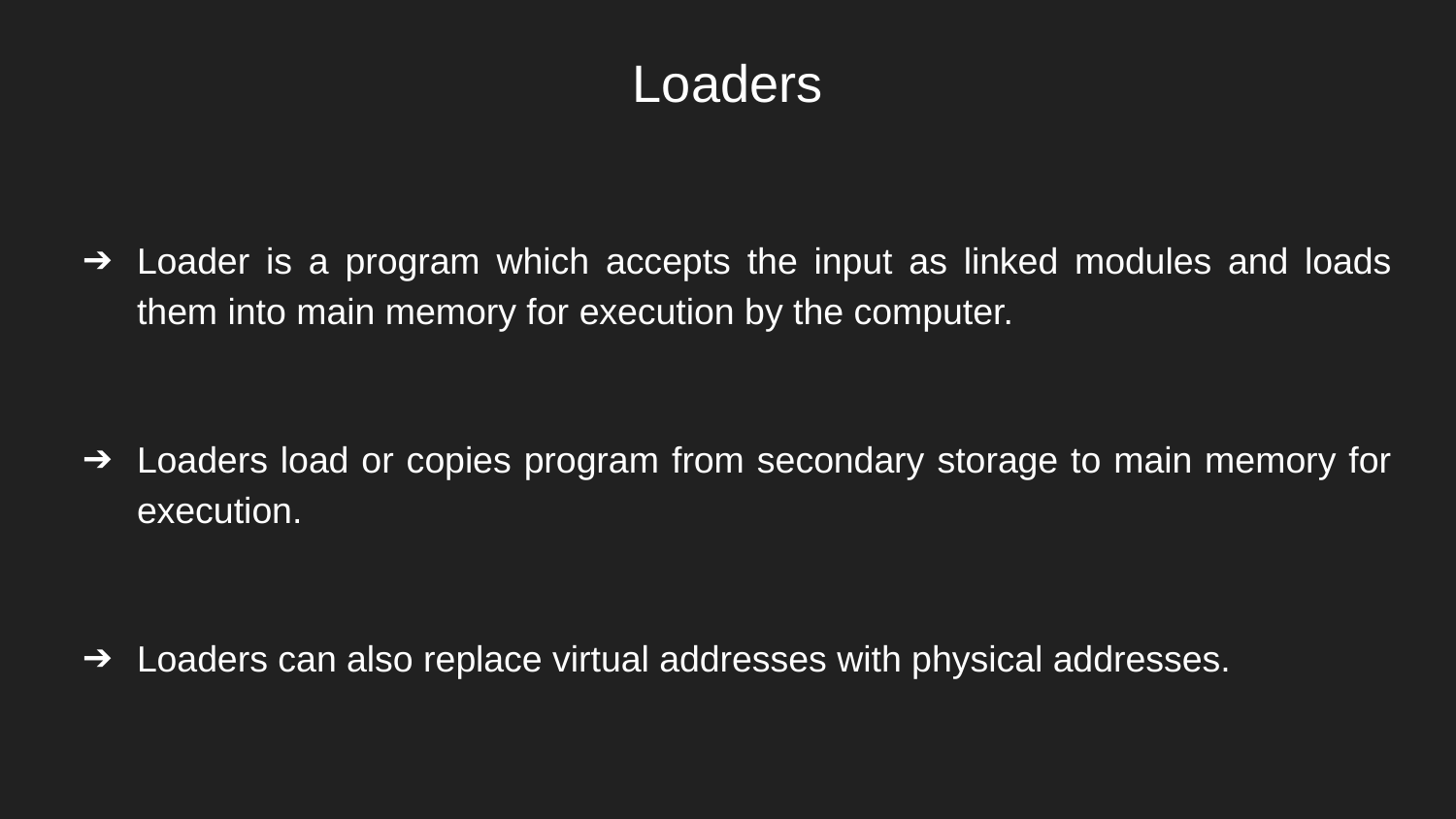

# Loaders
Loader is a program which accepts the input as linked modules and loads them into main memory for execution by the computer.

Loaders load or copies program from secondary storage to main memory for execution.

Loaders can also replace virtual addresses with physical addresses.